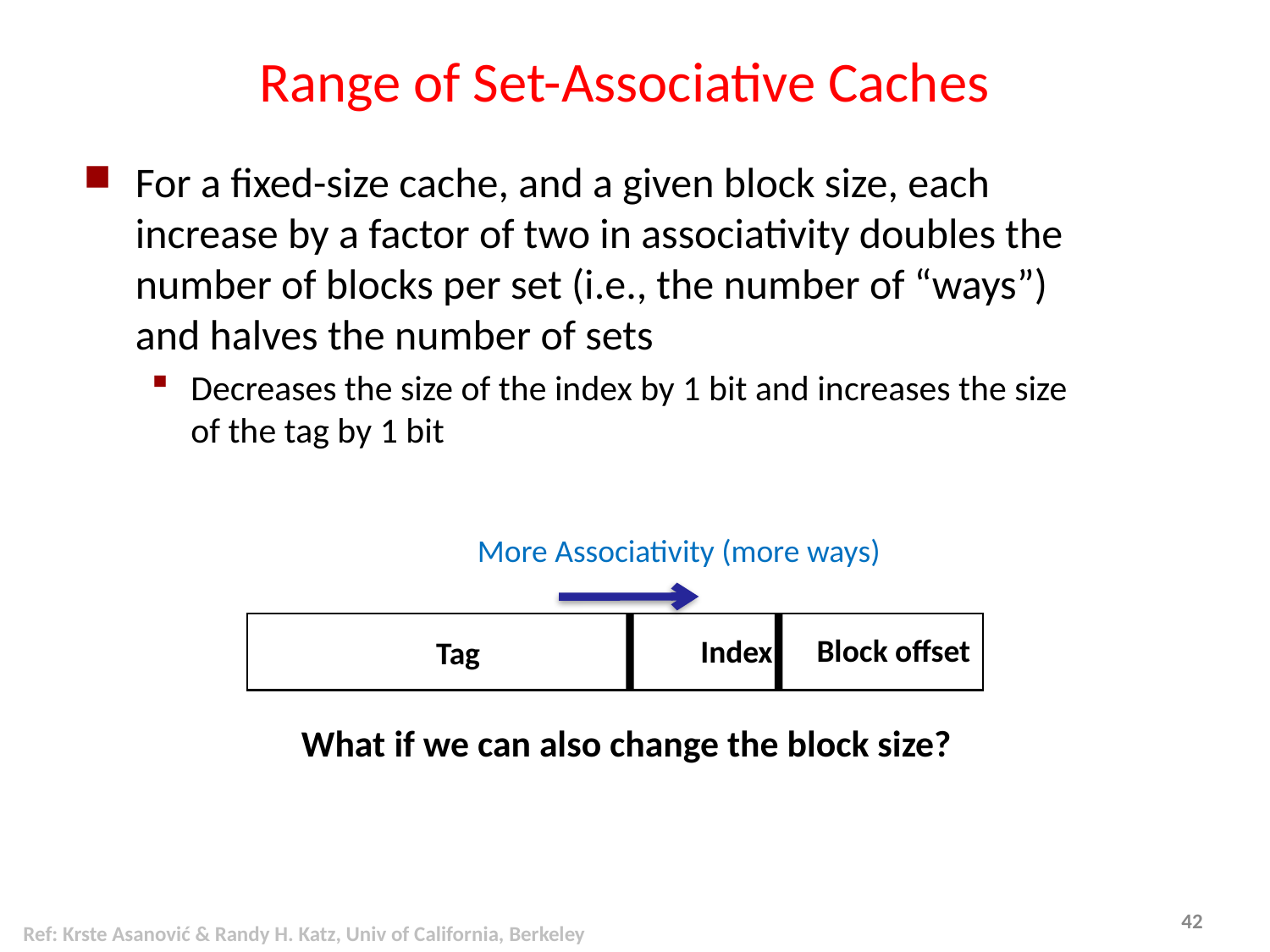

# Range of Set-Associative Caches
For a fixed-size cache, and a given block size, each increase by a factor of two in associativity doubles the number of blocks per set (i.e., the number of “ways”) and halves the number of sets
Decreases the size of the index by 1 bit and increases the size of the tag by 1 bit
More Associativity (more ways)

Block offset
Index
Tag
What if we can also change the block size?
Ref: Krste Asanović & Randy H. Katz, Univ of California, Berkeley